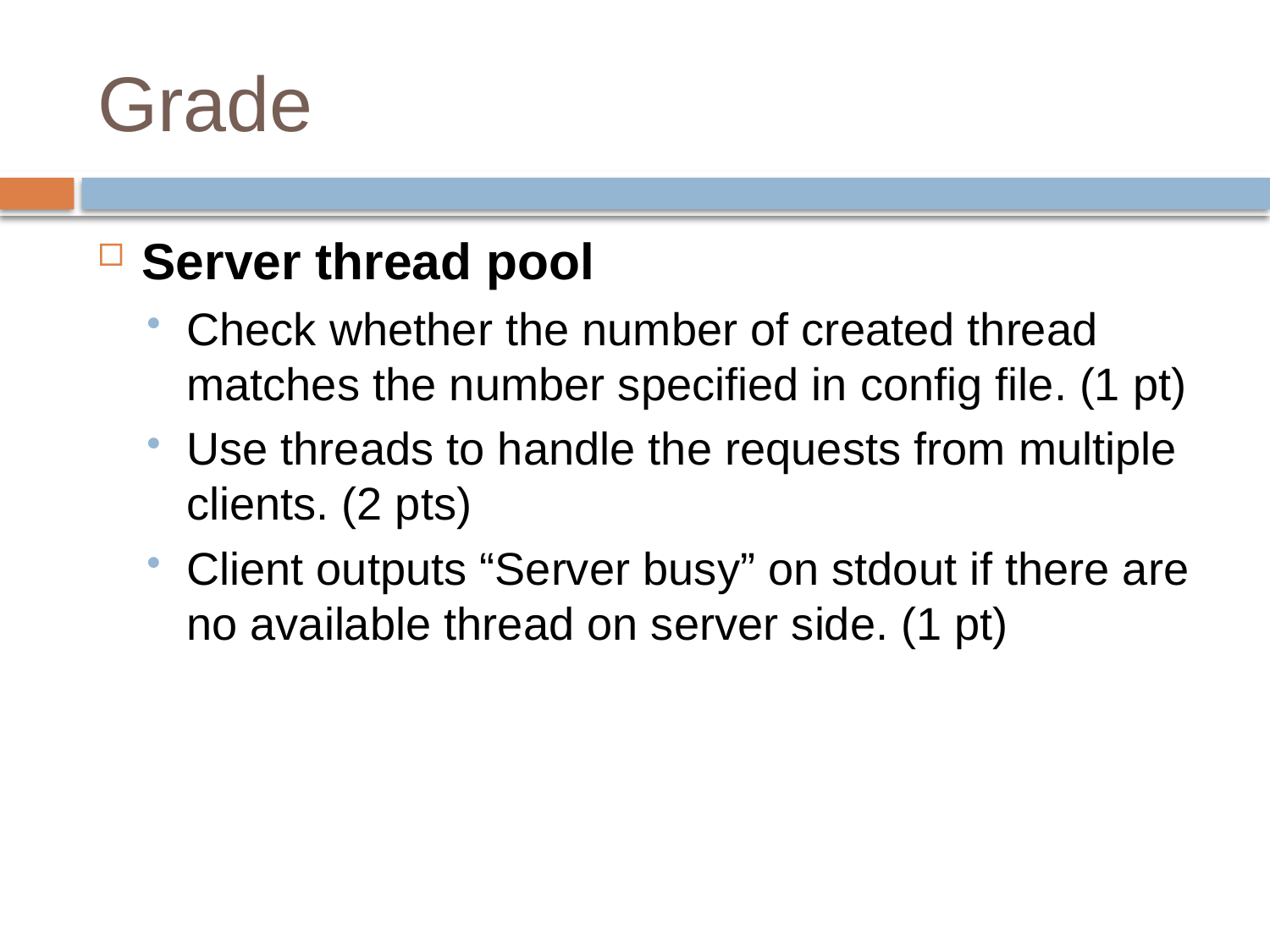

# Grade
Server thread pool
Check whether the number of created thread matches the number specified in config file. (1 pt)
Use threads to handle the requests from multiple clients. (2 pts)
Client outputs “Server busy” on stdout if there are no available thread on server side. (1 pt)